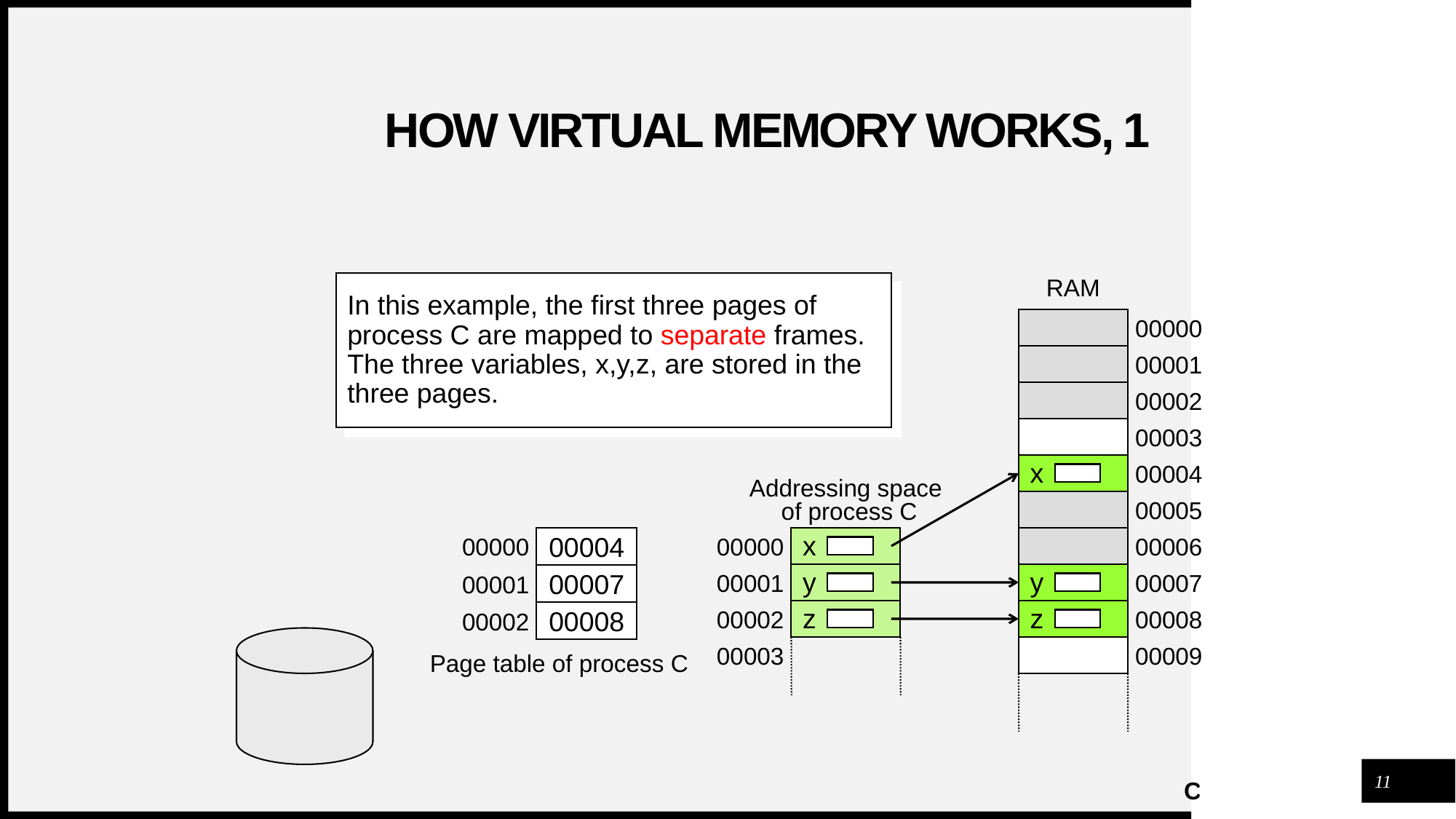

# How virtual memory works, 1
In this example, the first three pages of process C are mapped to separate frames.  The three variables, x,y,z, are stored in the three pages.
RAM

00000

00001

00002

00003

00004

x
Addressing space
 of process C

00005
00000
00004
00001
00007
00002
00008
Page table of process C
00000

00006

x
00001

00007

y
y

00002

00008

z
z

00003

00009

11